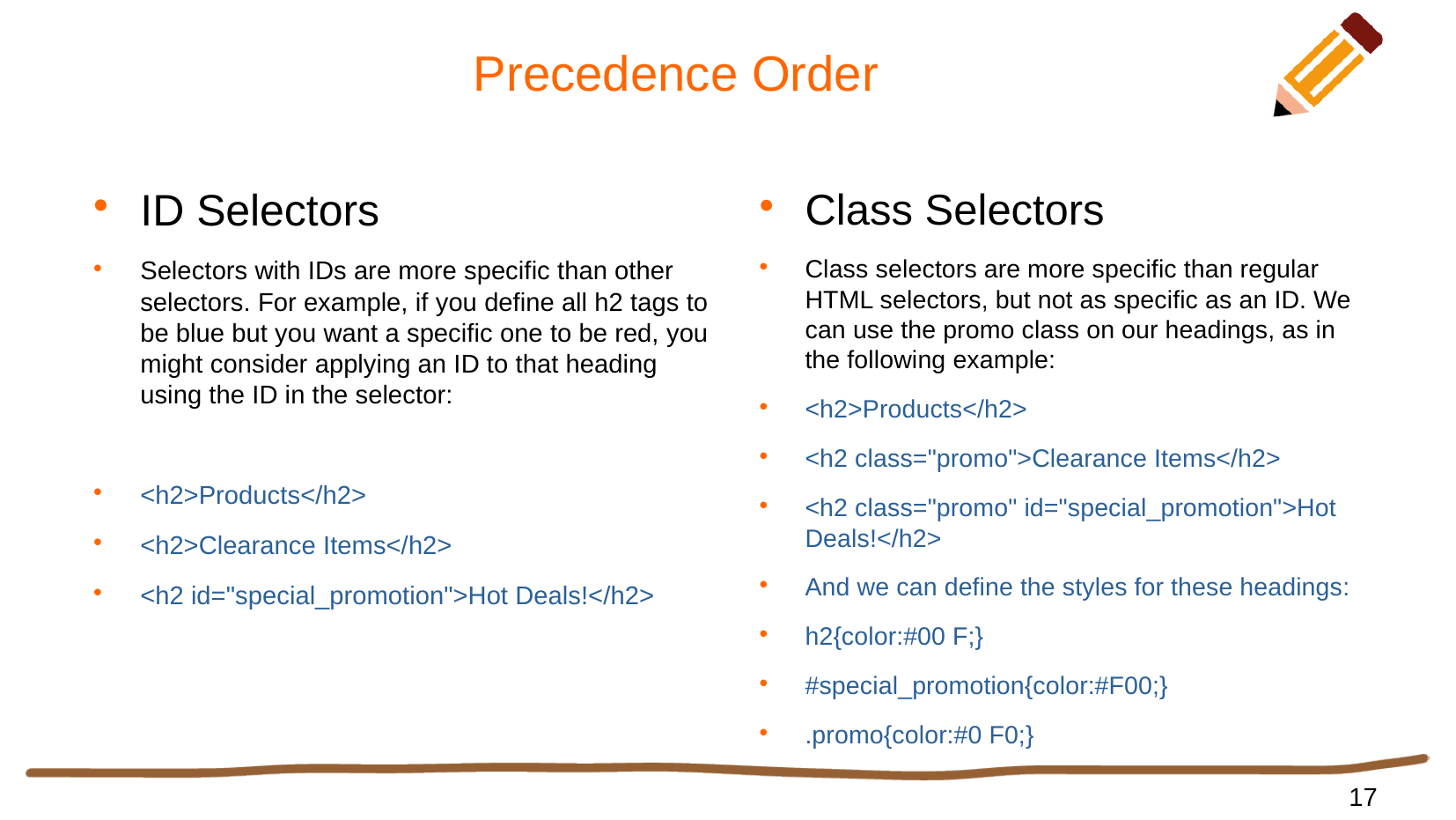

# Precedence Order
ID Selectors
Selectors with IDs are more specific than other selectors. For example, if you define all h2 tags to be blue but you want a specific one to be red, you might consider applying an ID to that heading using the ID in the selector:

<h2>Products</h2>
<h2>Clearance Items</h2>
<h2 id="special_promotion">Hot Deals!</h2>
Class Selectors
Class selectors are more specific than regular HTML selectors, but not as specific as an ID. We can use the promo class on our headings, as in the following example:
<h2>Products</h2>
<h2 class="promo">Clearance Items</h2>
<h2 class="promo" id="special_promotion">Hot Deals!</h2>
And we can define the styles for these headings:
h2{color:#00 F;}
#special_promotion{color:#F00;}
.promo{color:#0 F0;}
17